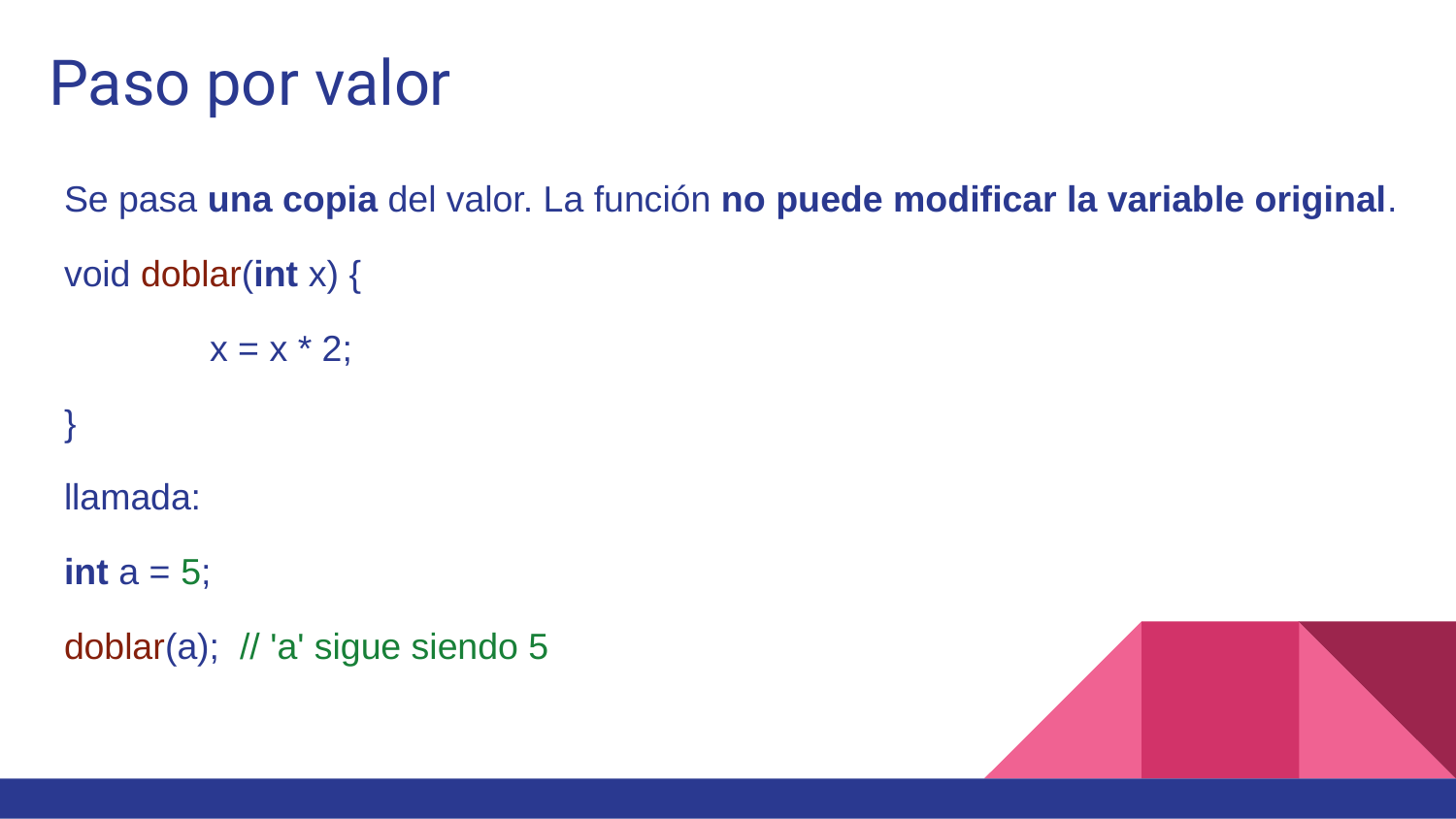

# Paso por valor
Se pasa una copia del valor. La función no puede modificar la variable original.
void doblar(int x) {
	x = x * 2;
}
llamada:
int a = 5;
doblar(a);  // 'a' sigue siendo 5